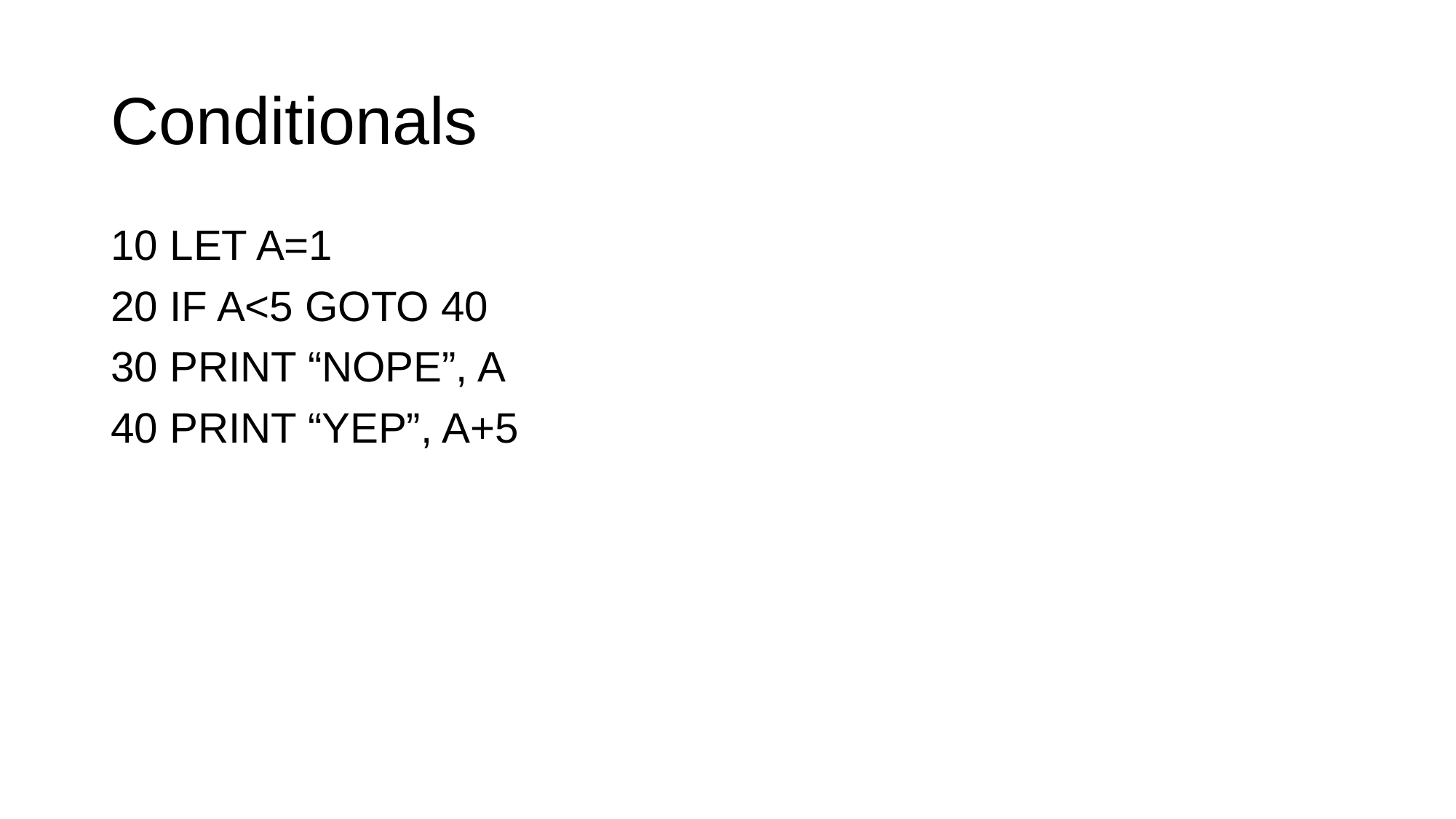

# Conditionals
10 LET A=1
20 IF A<5 GOTO 40
30 PRINT “NOPE”, A
40 PRINT “YEP”, A+5